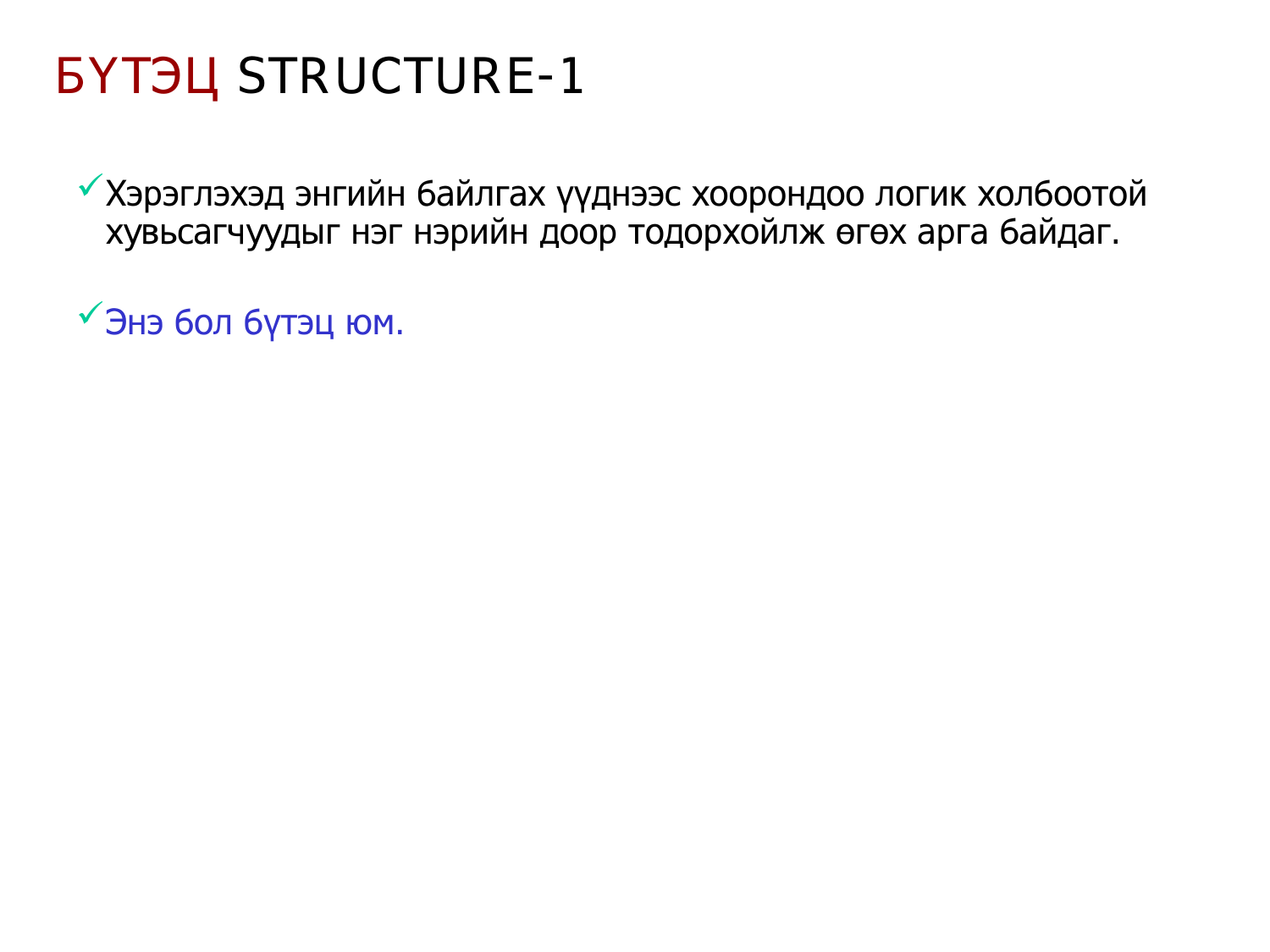

# БҮТЭЦ STRUCTURE-1
Хэрэглэхэд энгийн байлгах үүднээс хоорондоо логик холбоотой хувьсагчуудыг нэг нэрийн доор тодорхойлж өгөх арга байдаг.

Энэ бол бүтэц юм.